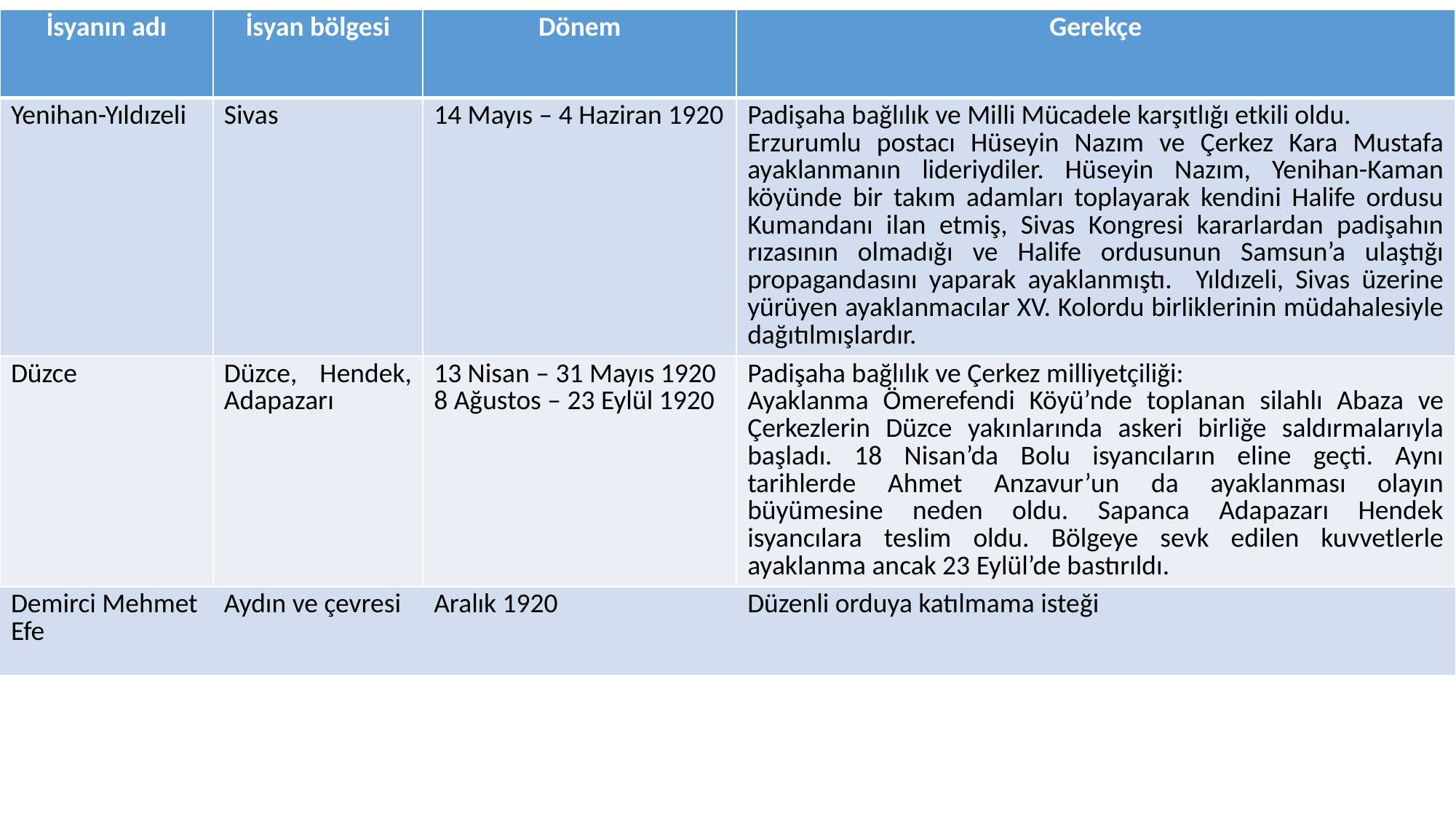

| İsyanın adı | İsyan bölgesi | Dönem | Gerekçe |
| --- | --- | --- | --- |
| Yenihan-Yıldızeli | Sivas | 14 Mayıs – 4 Haziran 1920 | Padişaha bağlılık ve Milli Mücadele karşıtlığı etkili oldu. Erzurumlu postacı Hüseyin Nazım ve Çerkez Kara Mustafa ayaklanmanın lideriydiler. Hüseyin Nazım, Yenihan-Kaman köyünde bir takım adamları toplayarak kendini Halife ordusu Kumandanı ilan etmiş, Sivas Kongresi kararlardan padişahın rızasının olmadığı ve Halife ordusunun Samsun’a ulaştığı propagandasını yaparak ayaklanmıştı. Yıldızeli, Sivas üzerine yürüyen ayaklanmacılar XV. Kolordu birliklerinin müdahalesiyle dağıtılmışlardır. |
| Düzce | Düzce, Hendek, Adapazarı | 13 Nisan – 31 Mayıs 1920 8 Ağustos – 23 Eylül 1920 | Padişaha bağlılık ve Çerkez milliyetçiliği: Ayaklanma Ömerefendi Köyü’nde toplanan silahlı Abaza ve Çerkezlerin Düzce yakınlarında askeri birliğe saldırmalarıyla başladı. 18 Nisan’da Bolu isyancıların eline geçti. Aynı tarihlerde Ahmet Anzavur’un da ayaklanması olayın büyümesine neden oldu. Sapanca Adapazarı Hendek isyancılara teslim oldu. Bölgeye sevk edilen kuvvetlerle ayaklanma ancak 23 Eylül’de bastırıldı. |
| Demirci Mehmet Efe | Aydın ve çevresi | Aralık 1920 | Düzenli orduya katılmama isteği |